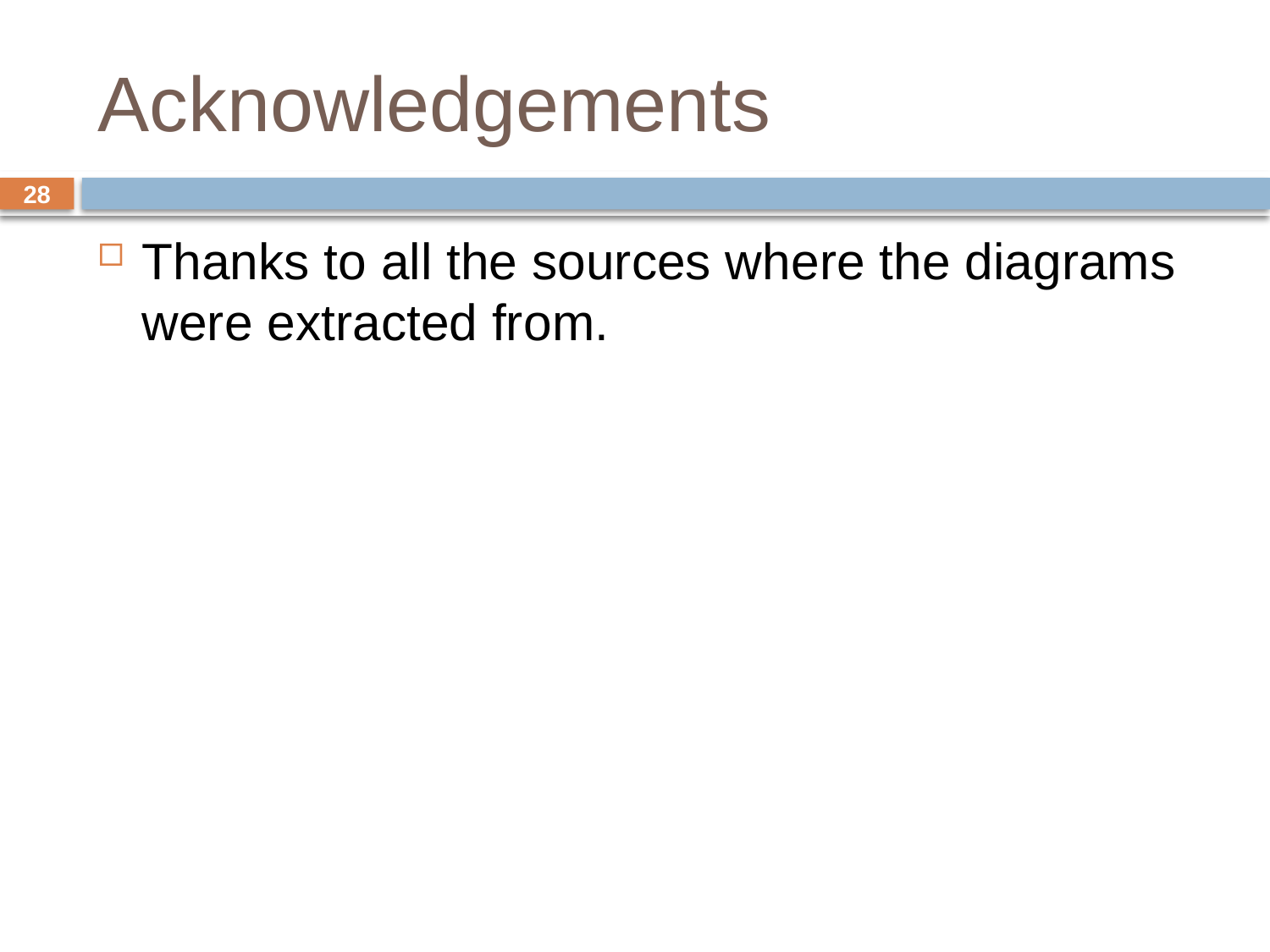

# Acknowledgements
28
Thanks to all the sources where the diagrams were extracted from.